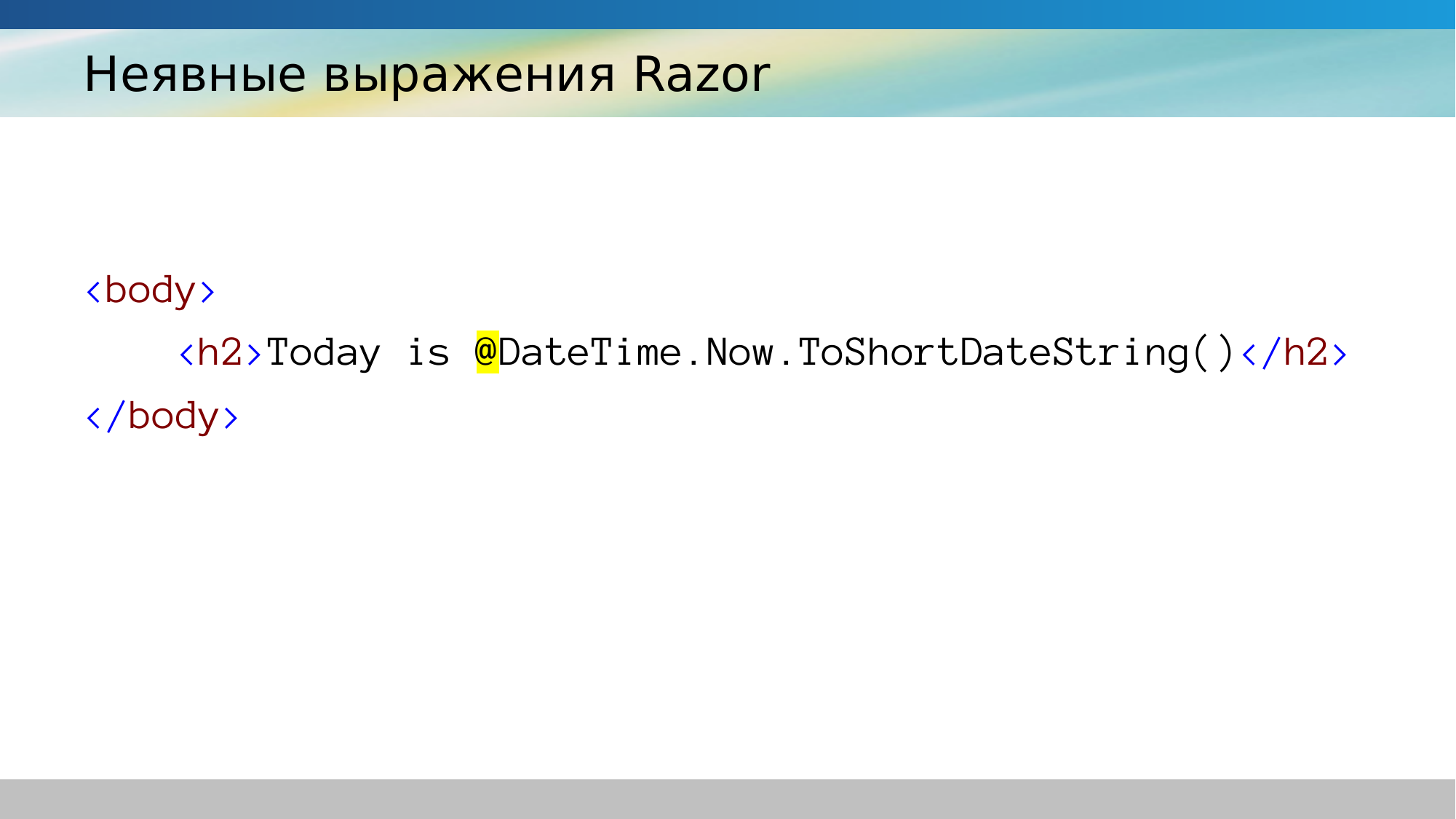

# Неявные выражения Razor

<body>
    <h2>Today is @DateTime.Now.ToShortDateString()</h2>
</body>